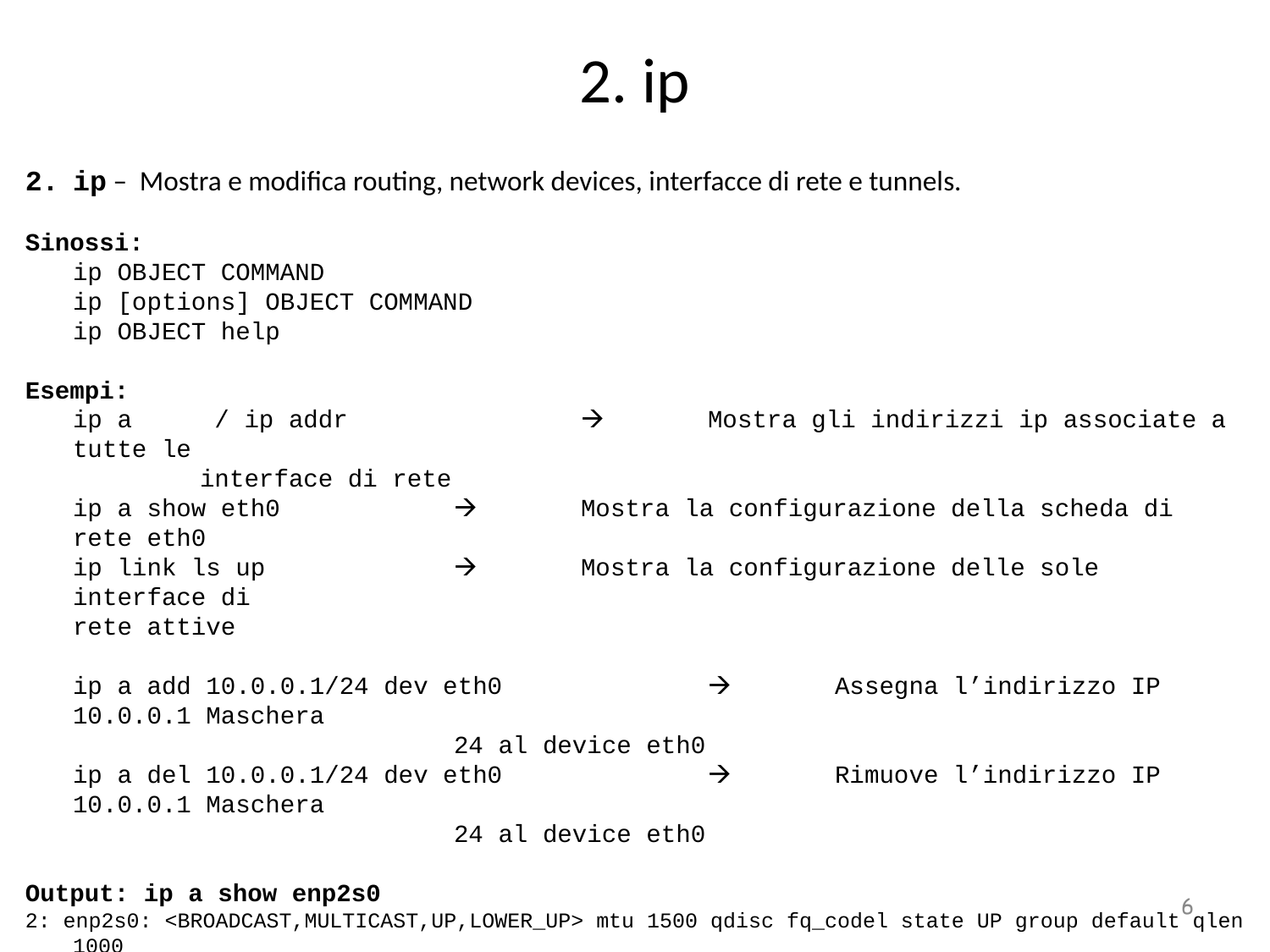

2. ip
ip –  Mostra e modifica routing, network devices, interfacce di rete e tunnels.

Sinossi:
	ip OBJECT COMMAND
	ip [options] OBJECT COMMAND
	ip OBJECT help

Esempi:
	ip a	 / ip addr		🡪	Mostra gli indirizzi ip associate a tutte le 									interface di rete
	ip a show eth0		🡪	Mostra la configurazione della scheda di rete eth0
	ip link ls up		🡪	Mostra la configurazione delle sole interface di 								rete attive

	ip a add 10.0.0.1/24 dev eth0		🡪	Assegna l’indirizzo IP 10.0.0.1 Maschera 										24 al device eth0
	ip a del 10.0.0.1/24 dev eth0		🡪	Rimuove l’indirizzo IP 10.0.0.1 Maschera 										24 al device eth0

Output: ip a show enp2s0
2: enp2s0: <BROADCAST,MULTICAST,UP,LOWER_UP> mtu 1500 qdisc fq_codel state UP group default qlen 1000
    link/ether 00:01:6c:6a:ce:cf brd ff:ff:ff:ff:ff:ff
    inet 192.168.1.107/24 brd 192.168.1.255 scope global noprefixroute enp2s0
       valid_lft forever preferred_lft forever
    inet6 fe80::5201:e5f1:5511:3ca5/64 scope link noprefixroute
       valid_lft forever preferred_lft forever
6